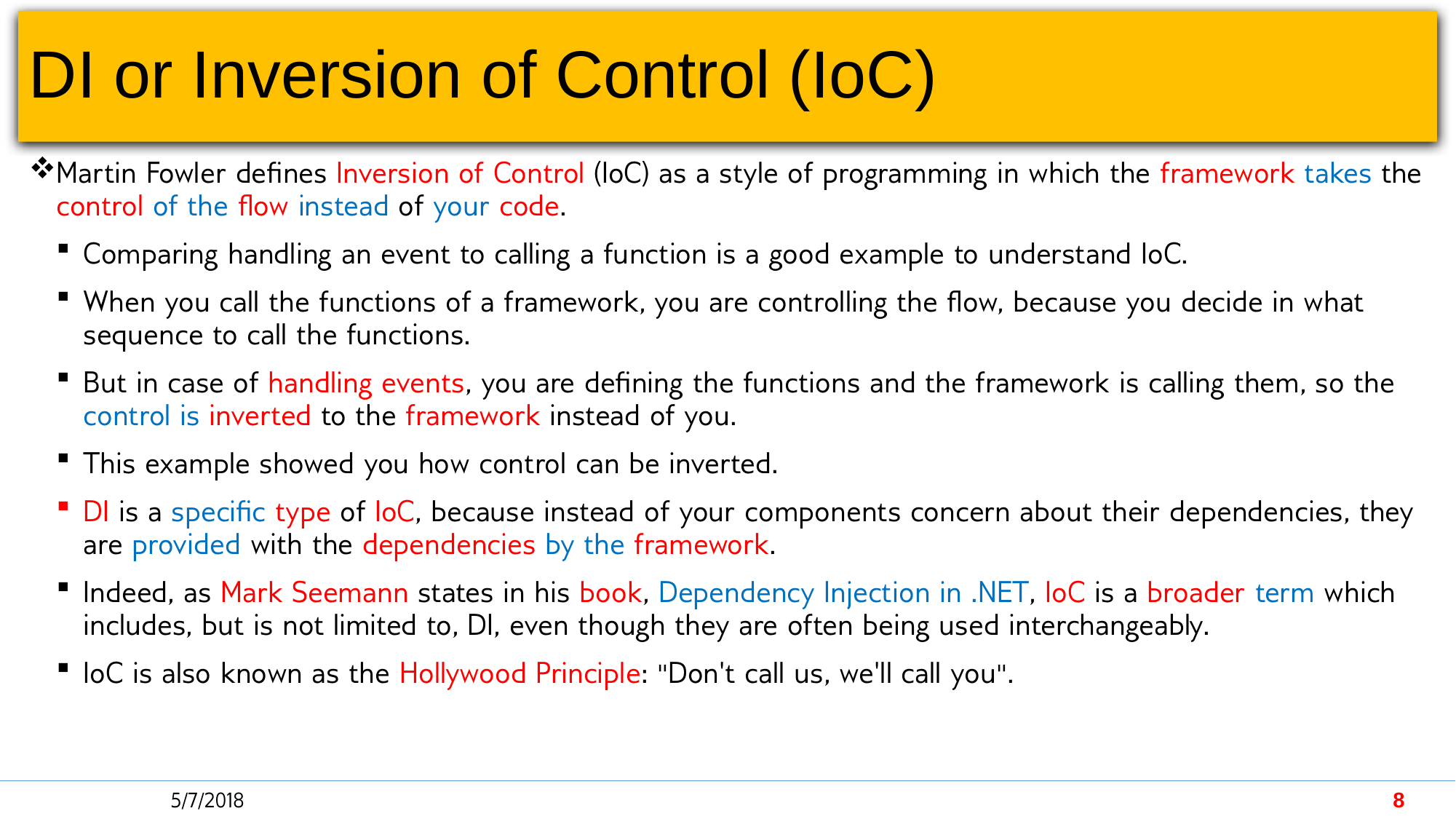

# DI or Inversion of Control (IoC)
Martin Fowler defines Inversion of Control (IoC) as a style of programming in which the framework takes the control of the flow instead of your code.
Comparing handling an event to calling a function is a good example to understand IoC.
When you call the functions of a framework, you are controlling the flow, because you decide in what sequence to call the functions.
But in case of handling events, you are defining the functions and the framework is calling them, so the control is inverted to the framework instead of you.
This example showed you how control can be inverted.
DI is a specific type of IoC, because instead of your components concern about their dependencies, they are provided with the dependencies by the framework.
Indeed, as Mark Seemann states in his book, Dependency Injection in .NET, IoC is a broader term which includes, but is not limited to, DI, even though they are often being used interchangeably.
IoC is also known as the Hollywood Principle: "Don't call us, we'll call you".
5/7/2018
8